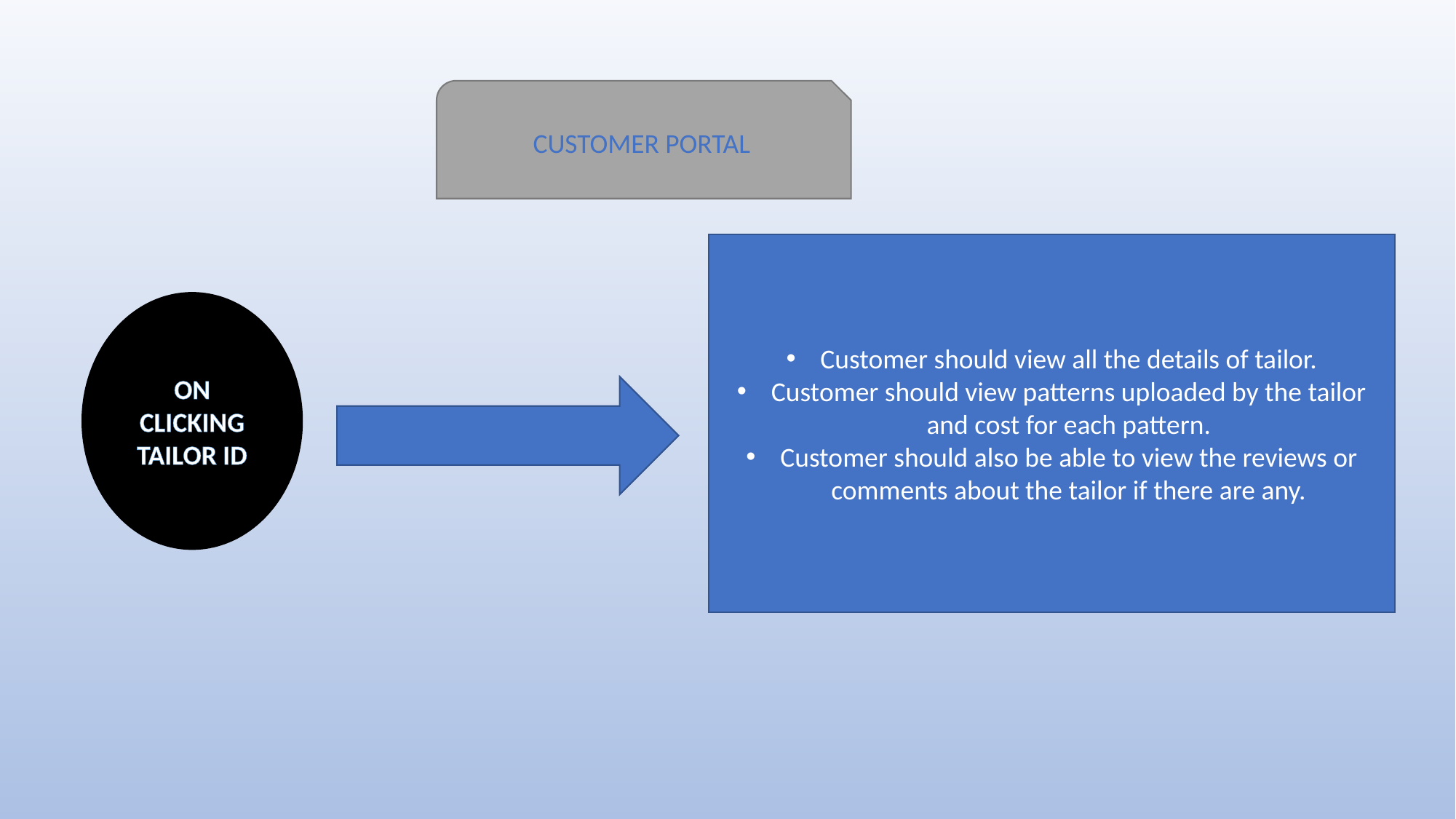

CUSTOMER PORTAL
Customer should view all the details of tailor.
Customer should view patterns uploaded by the tailor and cost for each pattern.
Customer should also be able to view the reviews or comments about the tailor if there are any.
ON CLICKING TAILOR ID